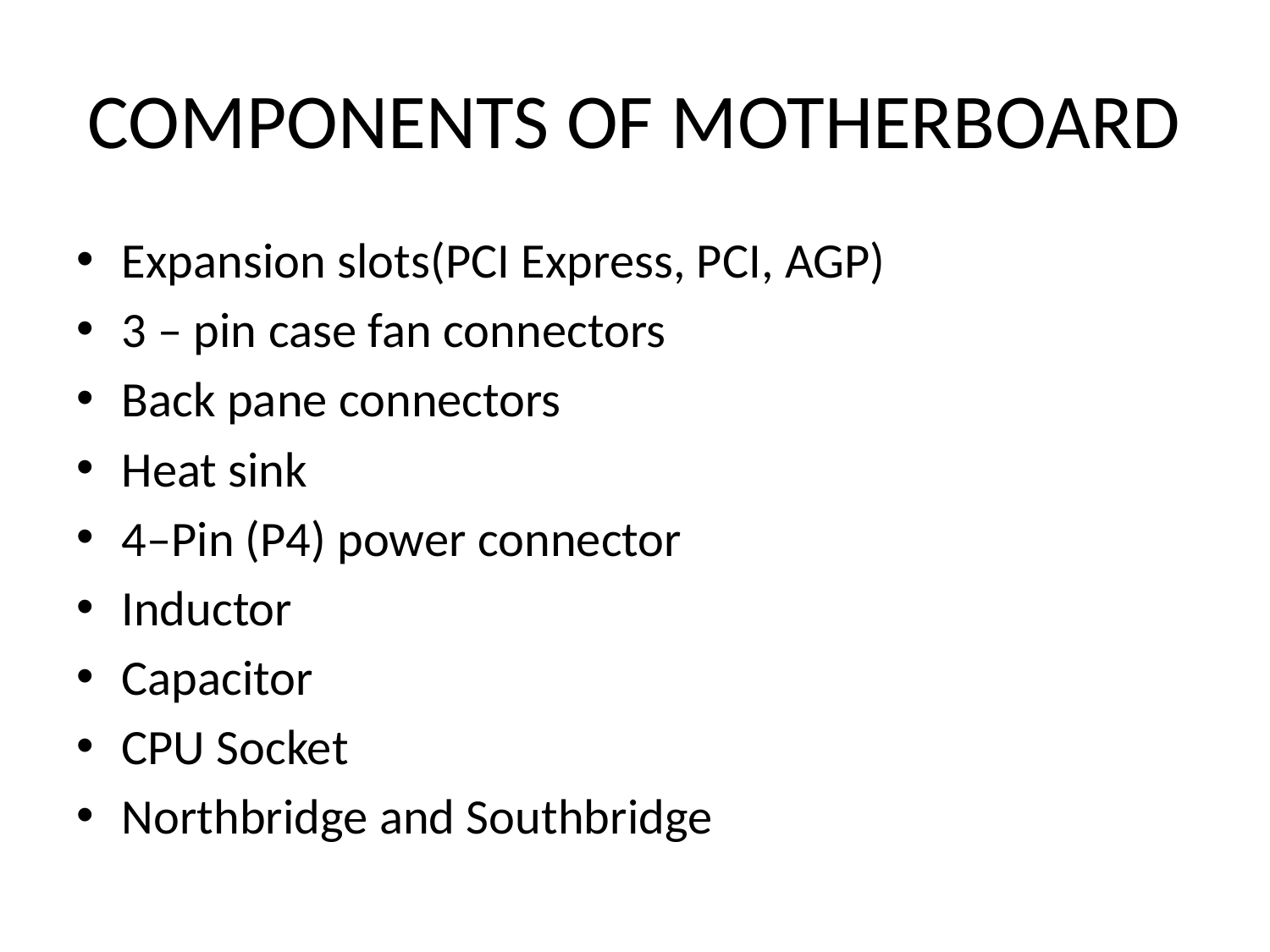

# COMPONENTS OF MOTHERBOARD
Expansion slots(PCI Express, PCI, AGP)
3 – pin case fan connectors
Back pane connectors
Heat sink
4–Pin (P4) power connector
Inductor
Capacitor
CPU Socket
Northbridge and Southbridge